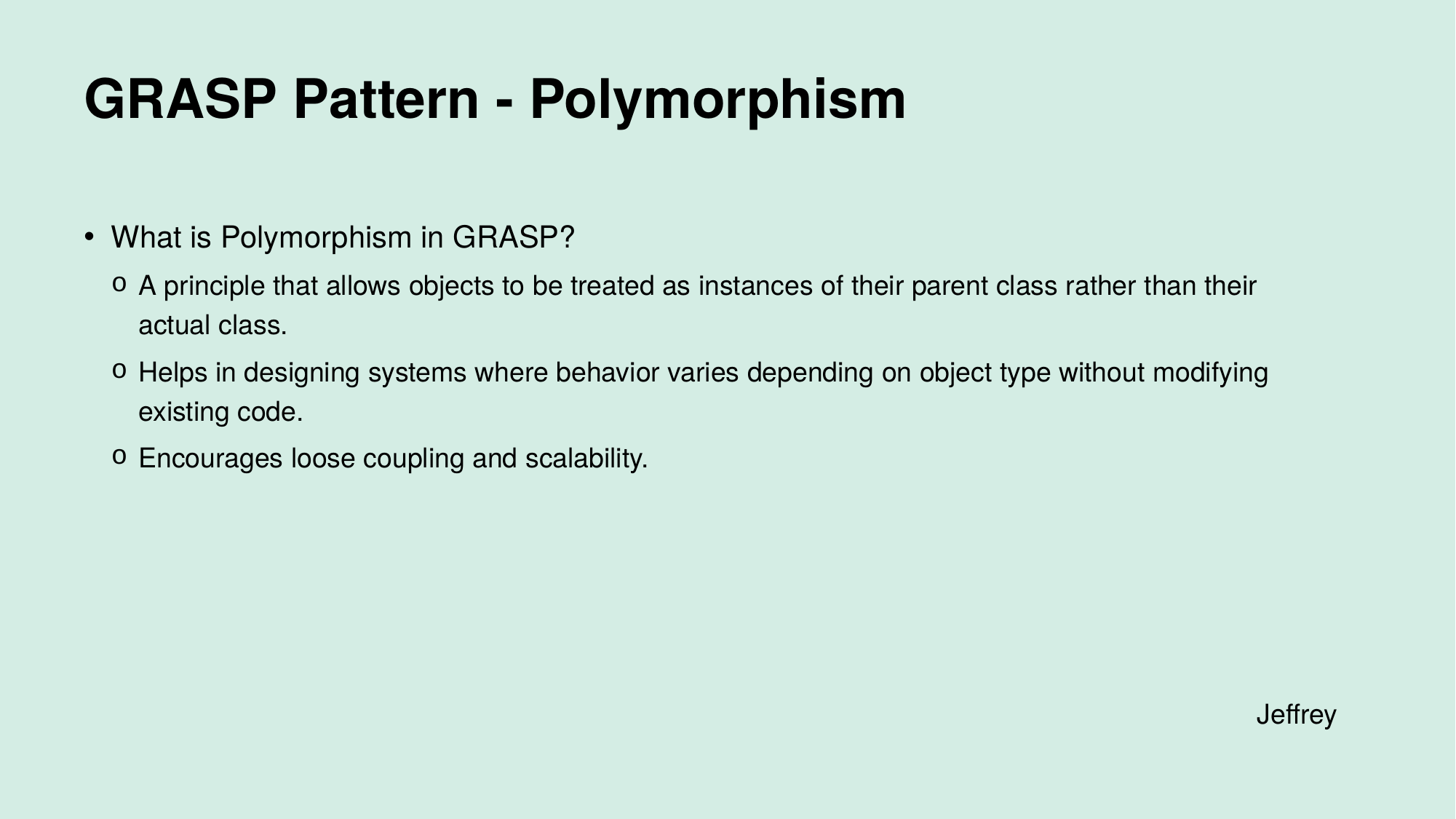

# GRASP Pattern - Polymorphism
What is Polymorphism in GRASP?
A principle that allows objects to be treated as instances of their parent class rather than their actual class.
Helps in designing systems where behavior varies depending on object type without modifying existing code.
Encourages loose coupling and scalability.

Jeffrey